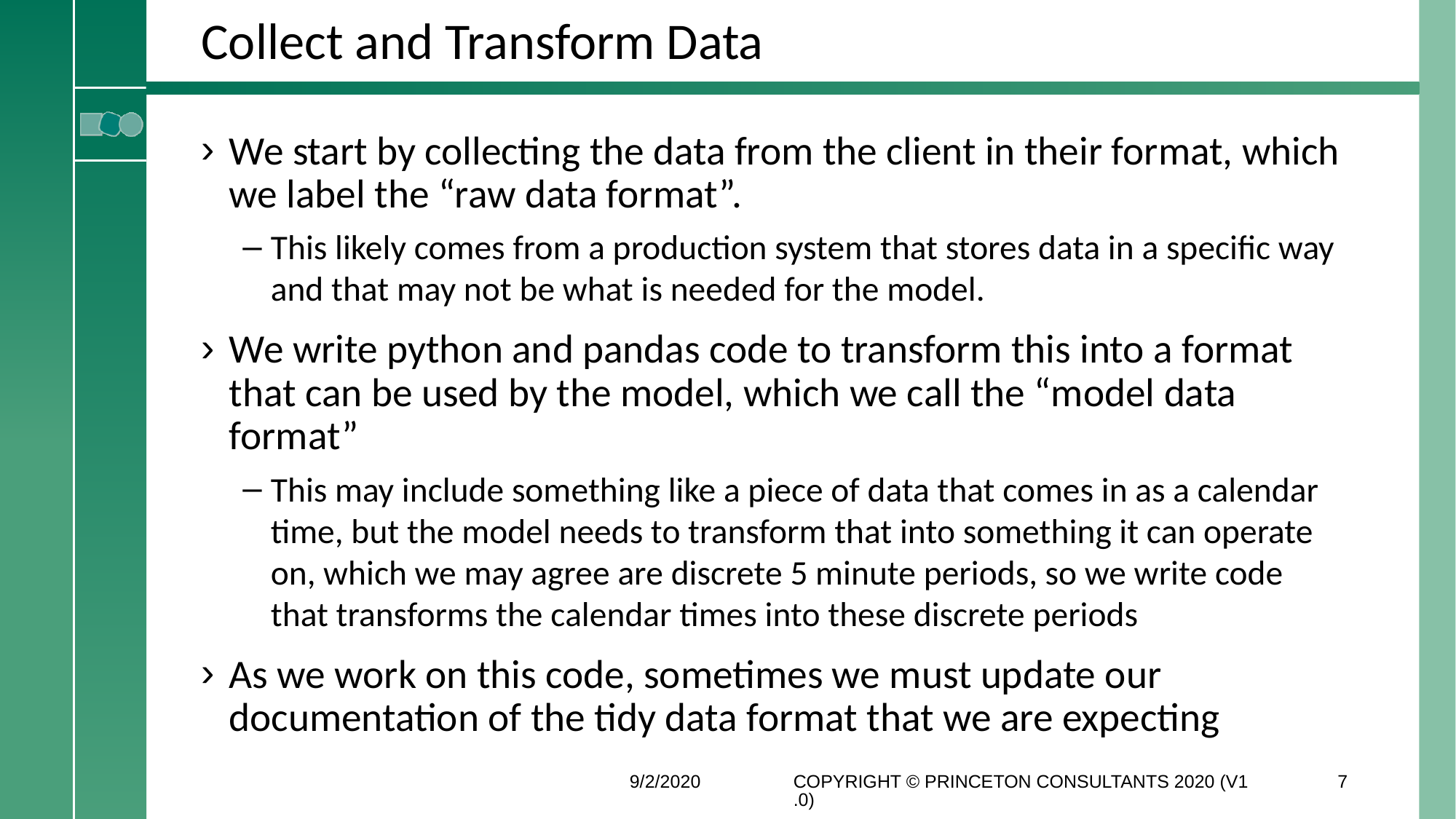

# Collect and Transform Data
We start by collecting the data from the client in their format, which we label the “raw data format”.
This likely comes from a production system that stores data in a specific way and that may not be what is needed for the model.
We write python and pandas code to transform this into a format that can be used by the model, which we call the “model data format”
This may include something like a piece of data that comes in as a calendar time, but the model needs to transform that into something it can operate on, which we may agree are discrete 5 minute periods, so we write code that transforms the calendar times into these discrete periods
As we work on this code, sometimes we must update our documentation of the tidy data format that we are expecting
9/2/2020
Copyright © Princeton Consultants 2020 (V1.0)
7